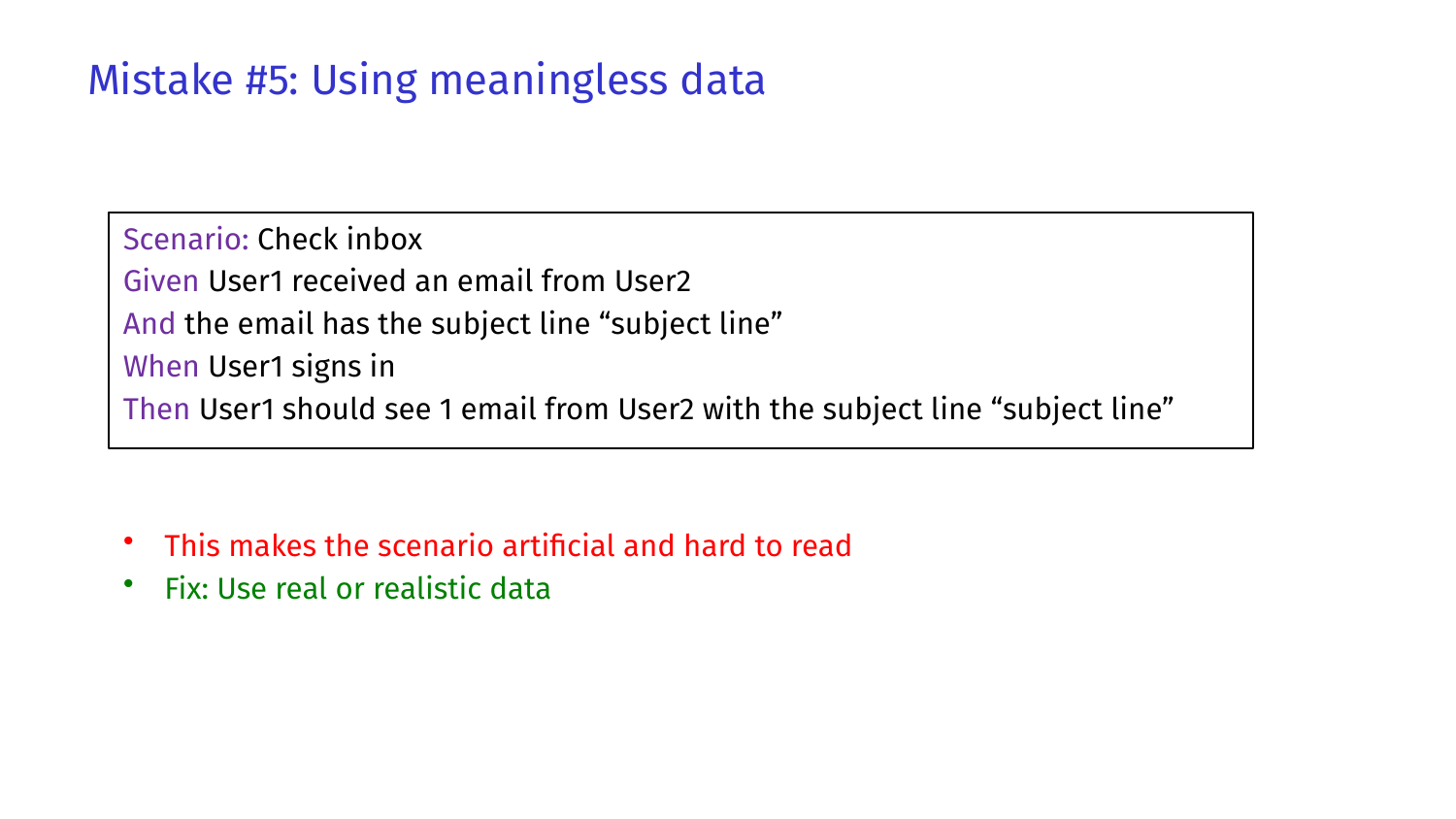

# Mistake #5: Using meaningless data
Scenario: Check inbox
Given User1 received an email from User2
And the email has the subject line “subject line”
When User1 signs in
Then User1 should see 1 email from User2 with the subject line “subject line”
This makes the scenario artificial and hard to read
Fix: Use real or realistic data
63